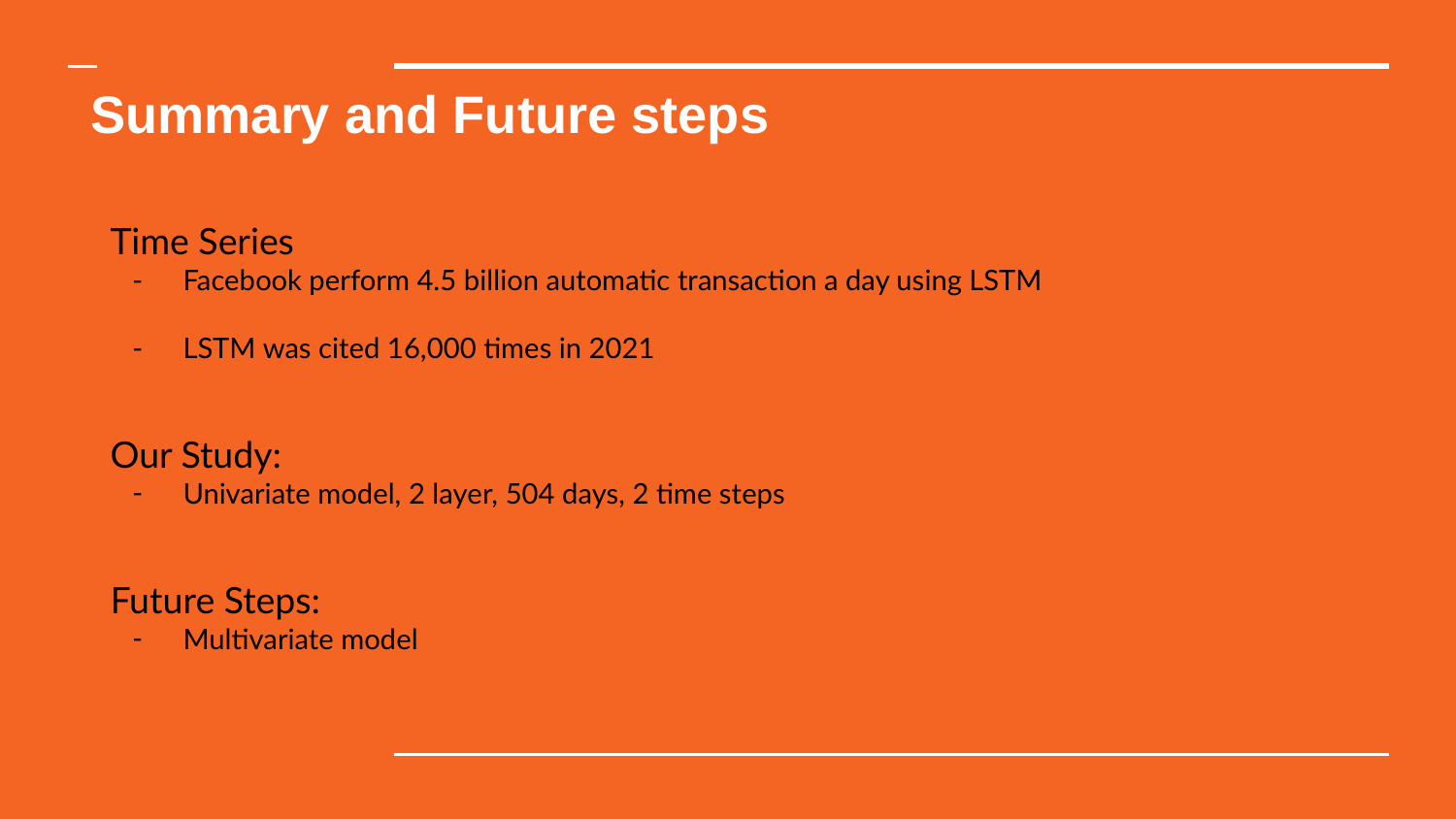

# Summary and Future steps
Time Series
Facebook perform 4.5 billion automatic transaction a day using LSTM

LSTM was cited 16,000 times in 2021

Our Study:
Univariate model, 2 layer, 504 days, 2 time steps

Future Steps:
Multivariate model